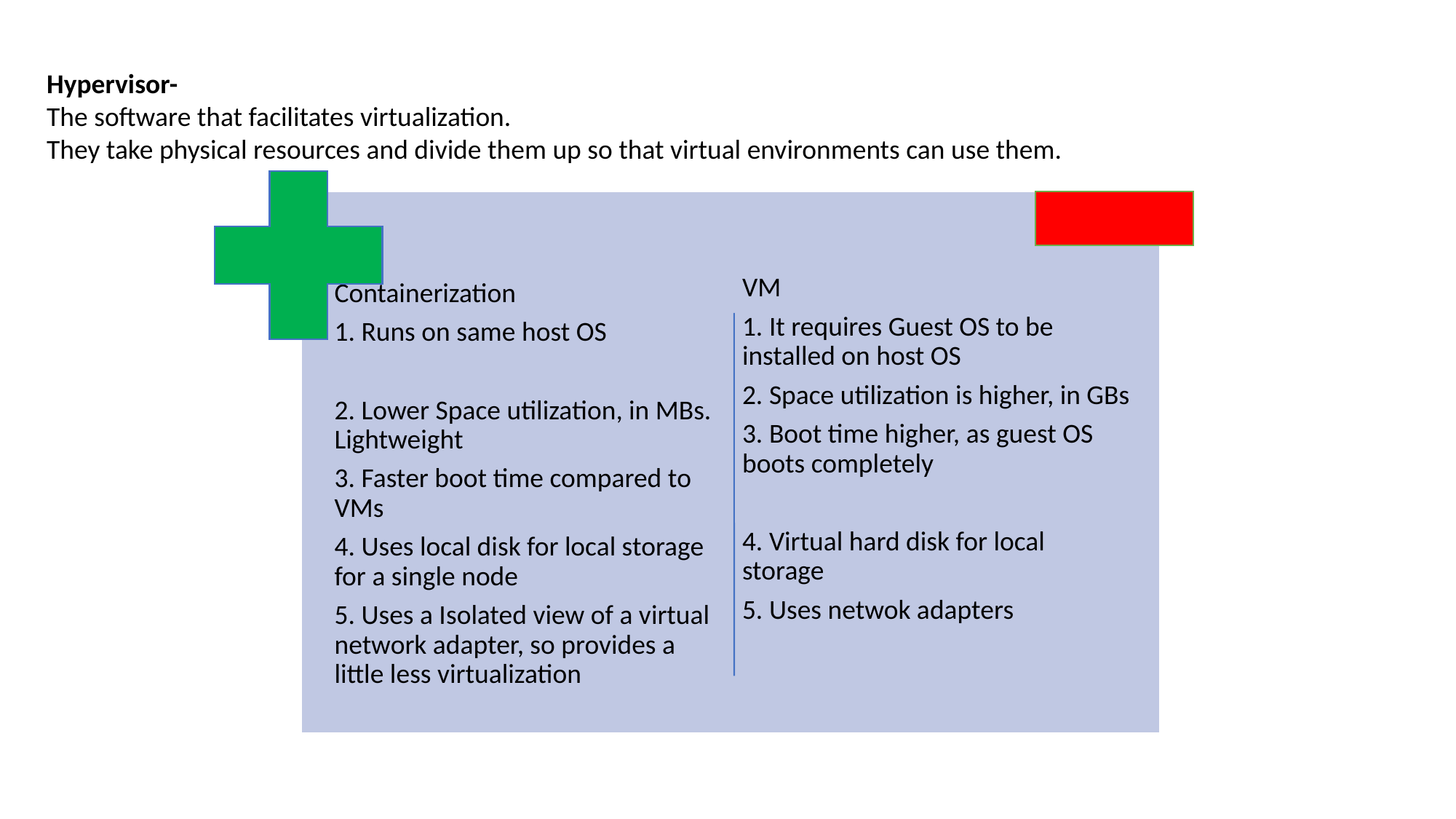

Hypervisor-
The software that facilitates virtualization.
They take physical resources and divide them up so that virtual environments can use them.
Containerization
1. Runs on same host OS

2. Lower Space utilization, in MBs. Lightweight
3. Faster boot time compared to VMs
4. Uses local disk for local storage for a single node
5. Uses a Isolated view of a virtual network adapter, so provides a little less virtualization

VM
1. It requires Guest OS to be installed on host OS
2. Space utilization is higher, in GBs
3. Boot time higher, as guest OS boots completely

4. Virtual hard disk for local storage
5. Uses netwok adapters